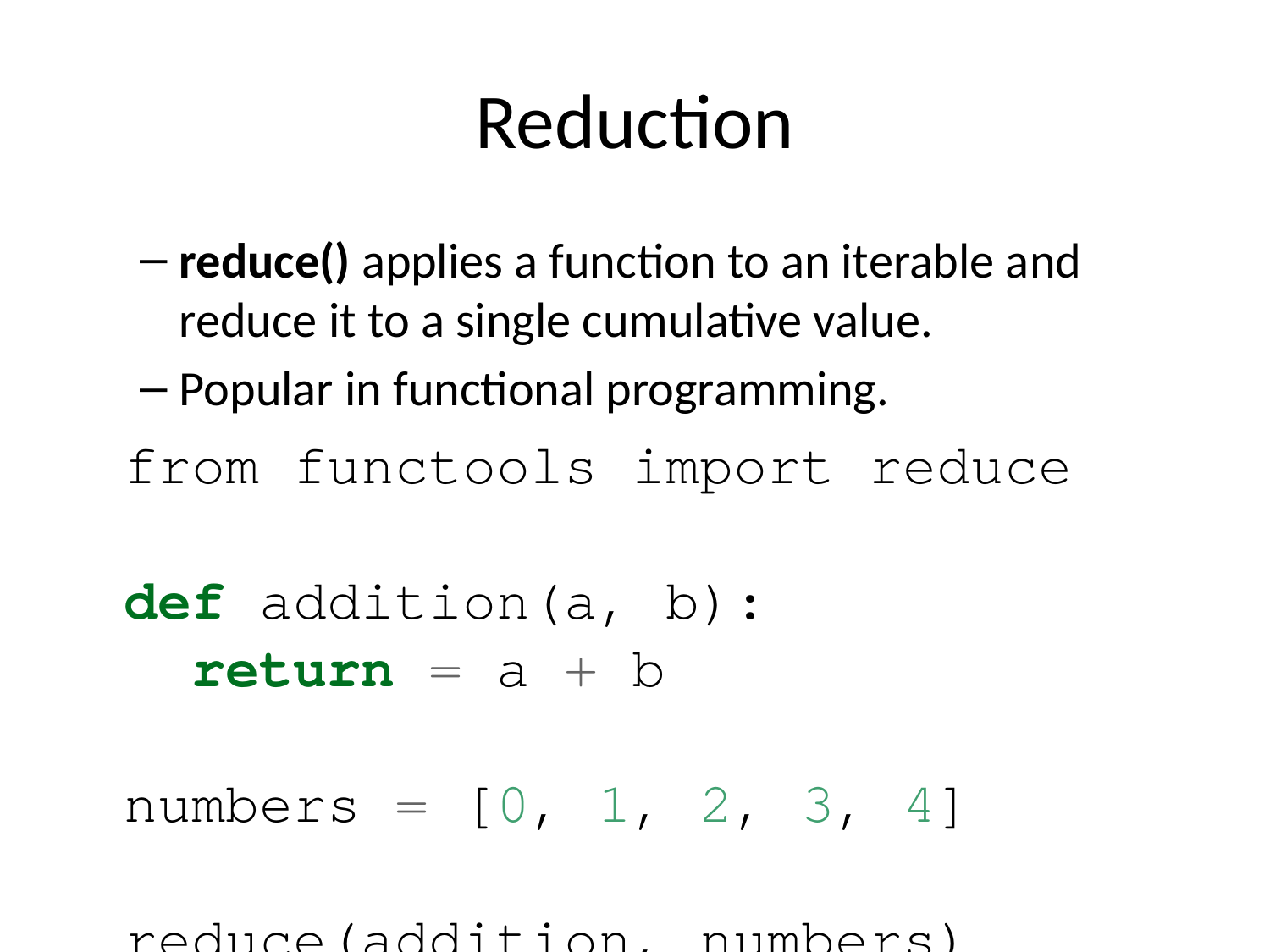

# Reduction
reduce() applies a function to an iterable and reduce it to a single cumulative value.
Popular in functional programming.
from functools import reduce
def addition(a, b):
  return = a + b
numbers = [0, 1, 2, 3, 4]
reduce(addition, numbers)
Output:
10
Using map()
Alternative approach that’s based in functional programming.
You pass in a function and an iterable, and map() will create an object.
This object contains the output you would get from running each iterable element through the supplied function.
fruits = ["apple", "banana", "cherry"]
newlist = []
for x in fruits:
  if "a" in x:
    newlist.append(x.upper())
print(newlist)
fruits = ["apple", "banana", "cherry"]
newlist = []
def copy_list(fruits):
  return fruits.upper()
newlist = map(copy_list, fruits)
print(newlist)
['APPLE', 'BANANA', 'MANGO']
Lambda Functions
Alternative approach that’s based in functional programming.
You pass in a function and an iterable, and map() will create an object.
This object contains the output you would get from running each iterable element through the supplied function.
fruits = ["apple", "banana", "cherry"]
newlist = []
def copy_list(fruits):
  return fruits.upper()
newlist = map(copy_list, fruits)
print(newlist)
fruits = ["apple", "banana", "cherry"]
newlist = []
def copy_list(fruits):
  return fruits.upper()
newlist = map(lamda fruits: , fruits)
print(newlist)
['APPLE', 'BANANA', 'MANGO']
List Comprehensions
Shorter syntax when you want to create a new list based on the values of an existing list.
new_list = [expression for member in iterable]
fruits = ["apple", "banana", "cherry"]
newlist = []
def copy_list(fruits):
  return fruits.upper()
newlist = map(copy_list, fruits)
print(newlist)
fruits = ["apple", "banana", "cherry", "kiwi", "mango"]
newlist = [x for x in fruits if "a" in x]
print(newlist)
['apple', 'banana', 'mango']